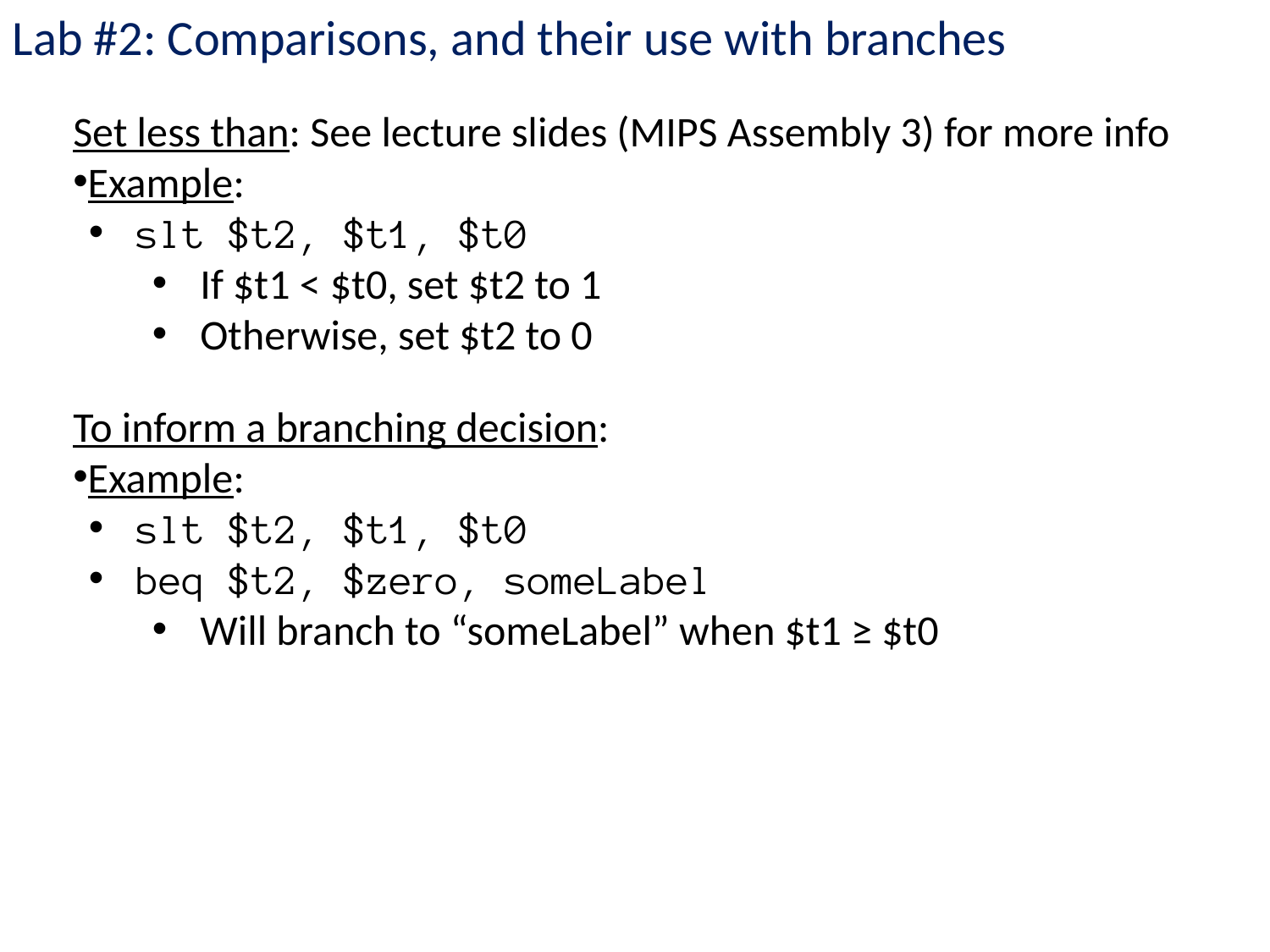

Lab #2: Comparisons, and their use with branches
Set less than: See lecture slides (MIPS Assembly 3) for more info
Example:
slt $t2, $t1, $t0
If $t1 < $t0, set $t2 to 1
Otherwise, set $t2 to 0
To inform a branching decision:
Example:
slt $t2, $t1, $t0
beq $t2, $zero, someLabel
Will branch to “someLabel” when $t1 ≥ $t0